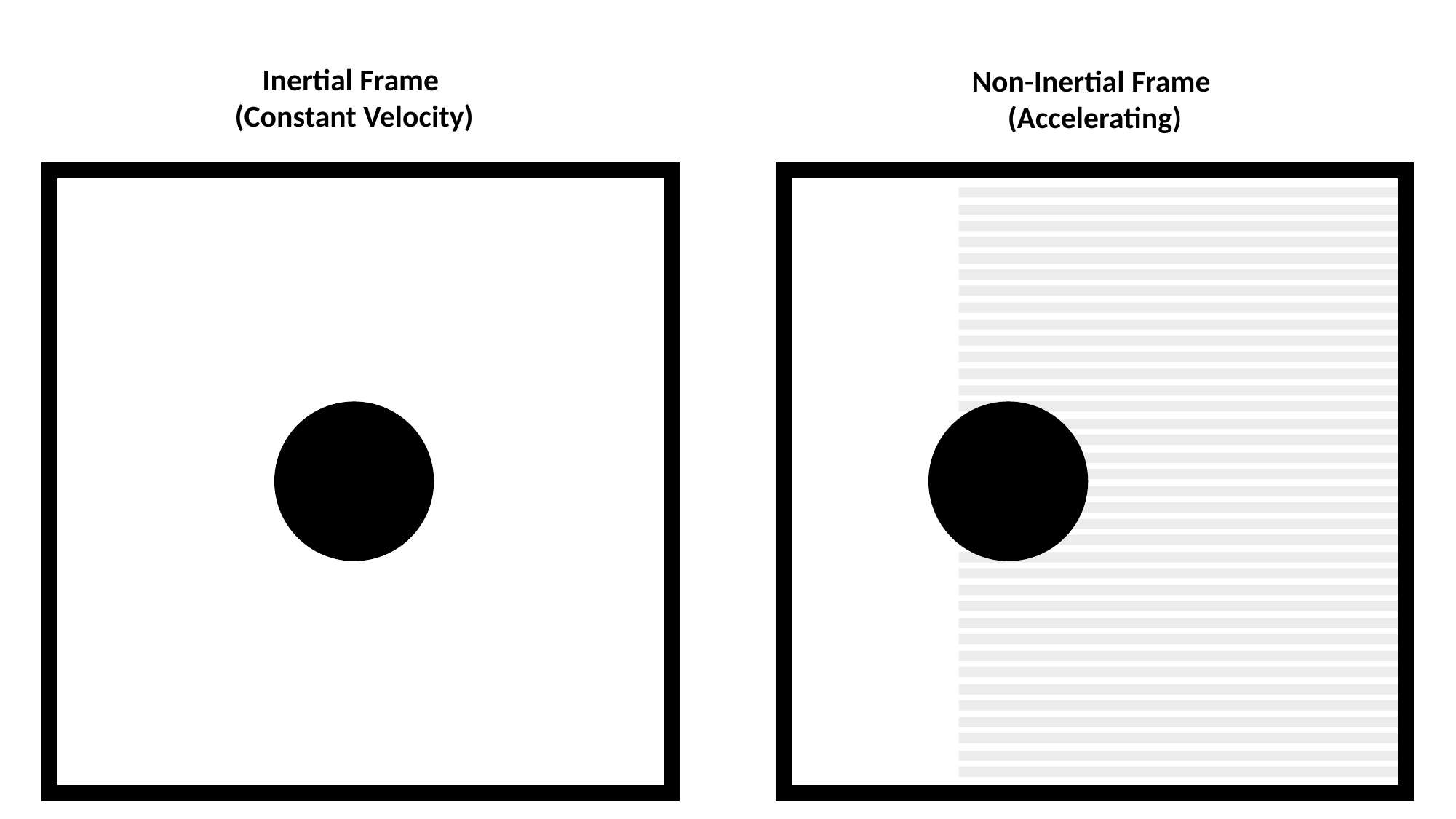

Inertial Frame
(Constant Velocity)
Non-Inertial Frame
(Accelerating)